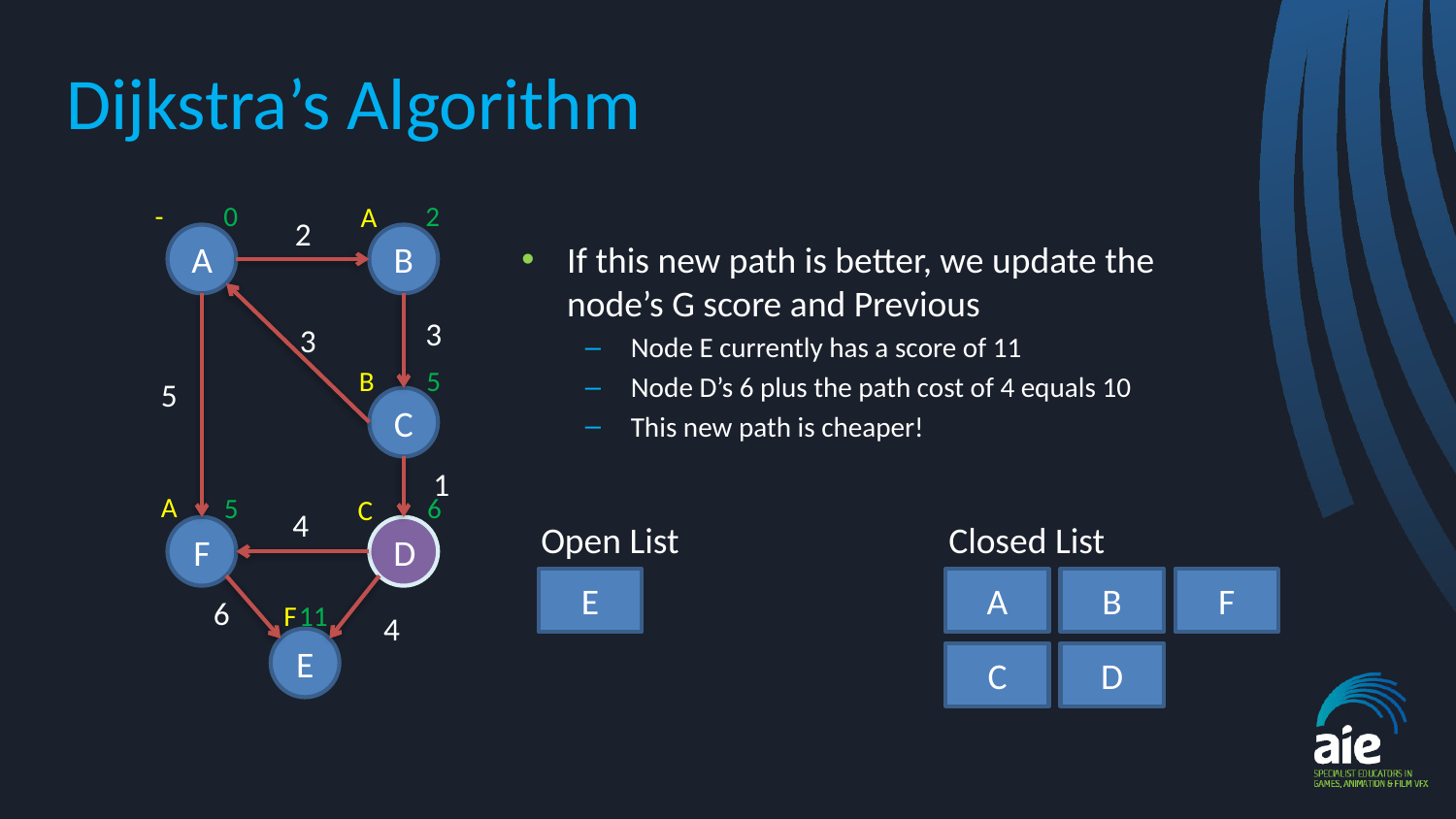

# Dijkstra’s Algorithm
2
0
-
A
2
A
B
If this new path is better, we update the node’s G score and Previous
Node E currently has a score of 11
Node D’s 6 plus the path cost of 4 equals 10
This new path is cheaper!
3
3
5
B
5
C
1
A
5
6
C
4
Closed List
Open List
F
D
E
A
B
F
6
11
F
4
E
C
D